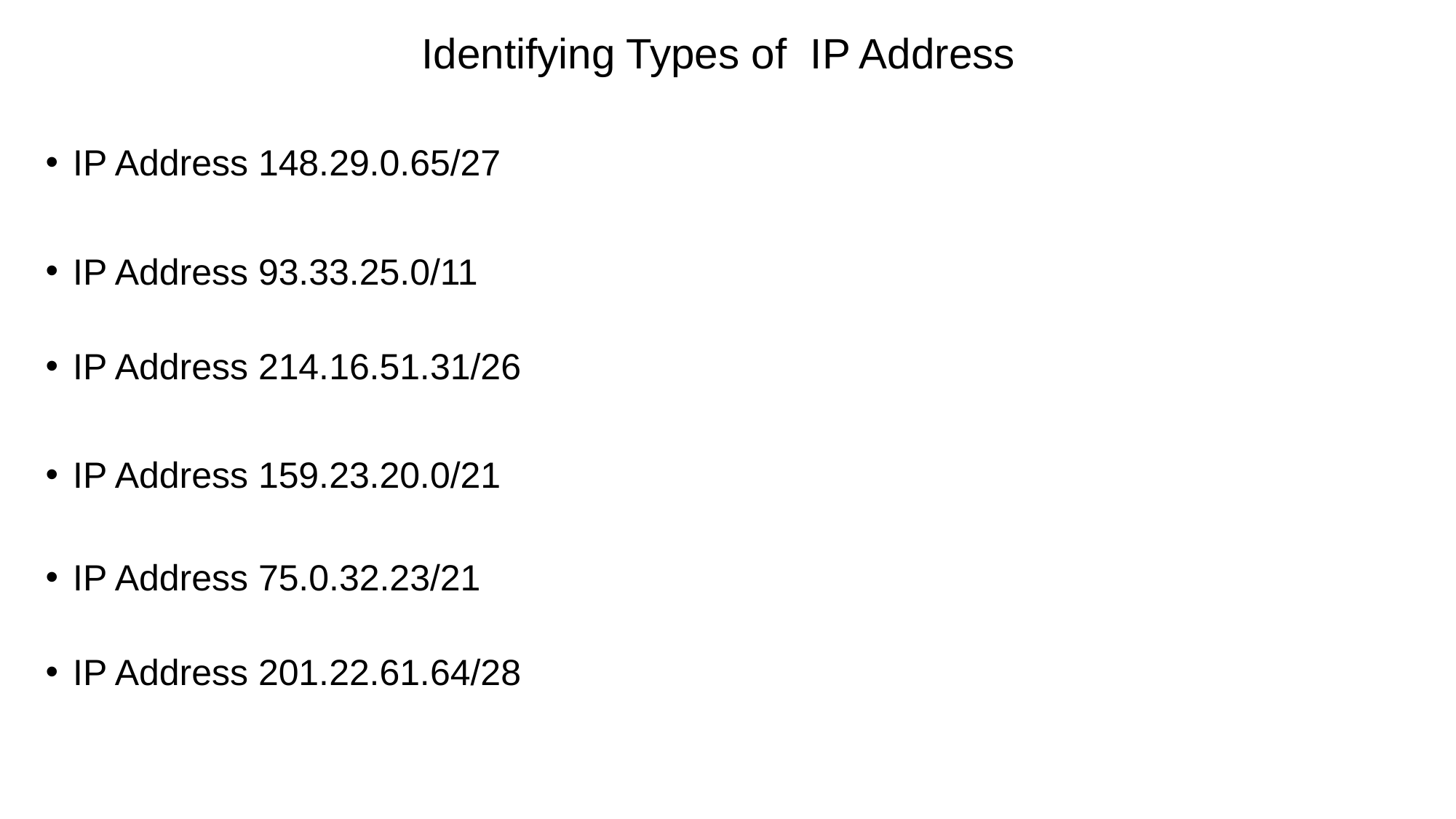

# Identifying Types of  IP Address
IP Address 148.29.0.65/27

IP Address 93.33.25.0/11

IP Address 214.16.51.31/26

IP Address 159.23.20.0/21

IP Address 75.0.32.23/21

IP Address 201.22.61.64/28